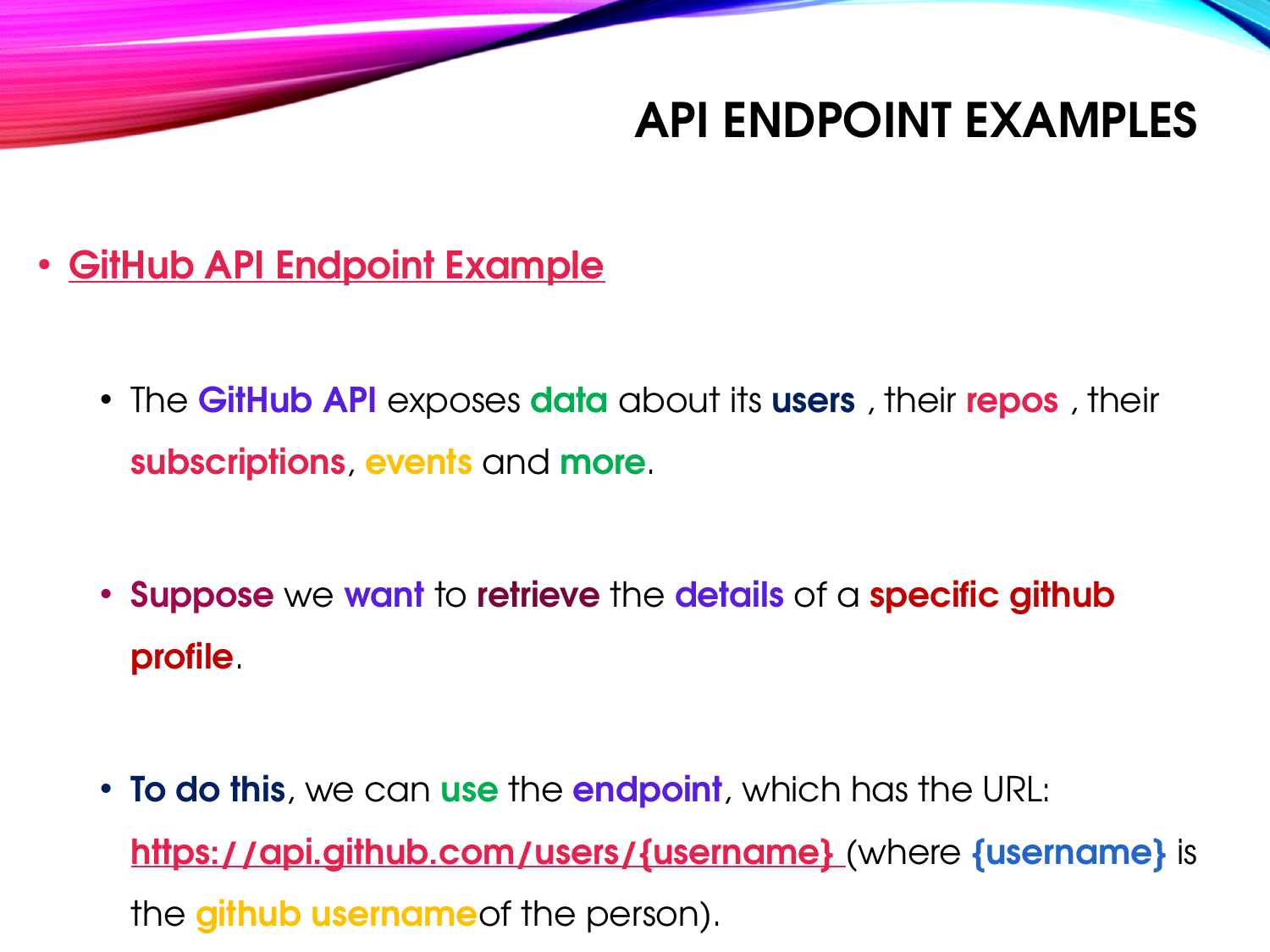

# Api endpoint examples
GitHub API Endpoint Example

The GitHub API exposes data about its users , their repos , their subscriptions, events and more.

Suppose we want to retrieve the details of a specific github profile.

To do this, we can use the endpoint, which has the URL: https://api.github.com/users/{username} (where {username} is the github usernameof the person).